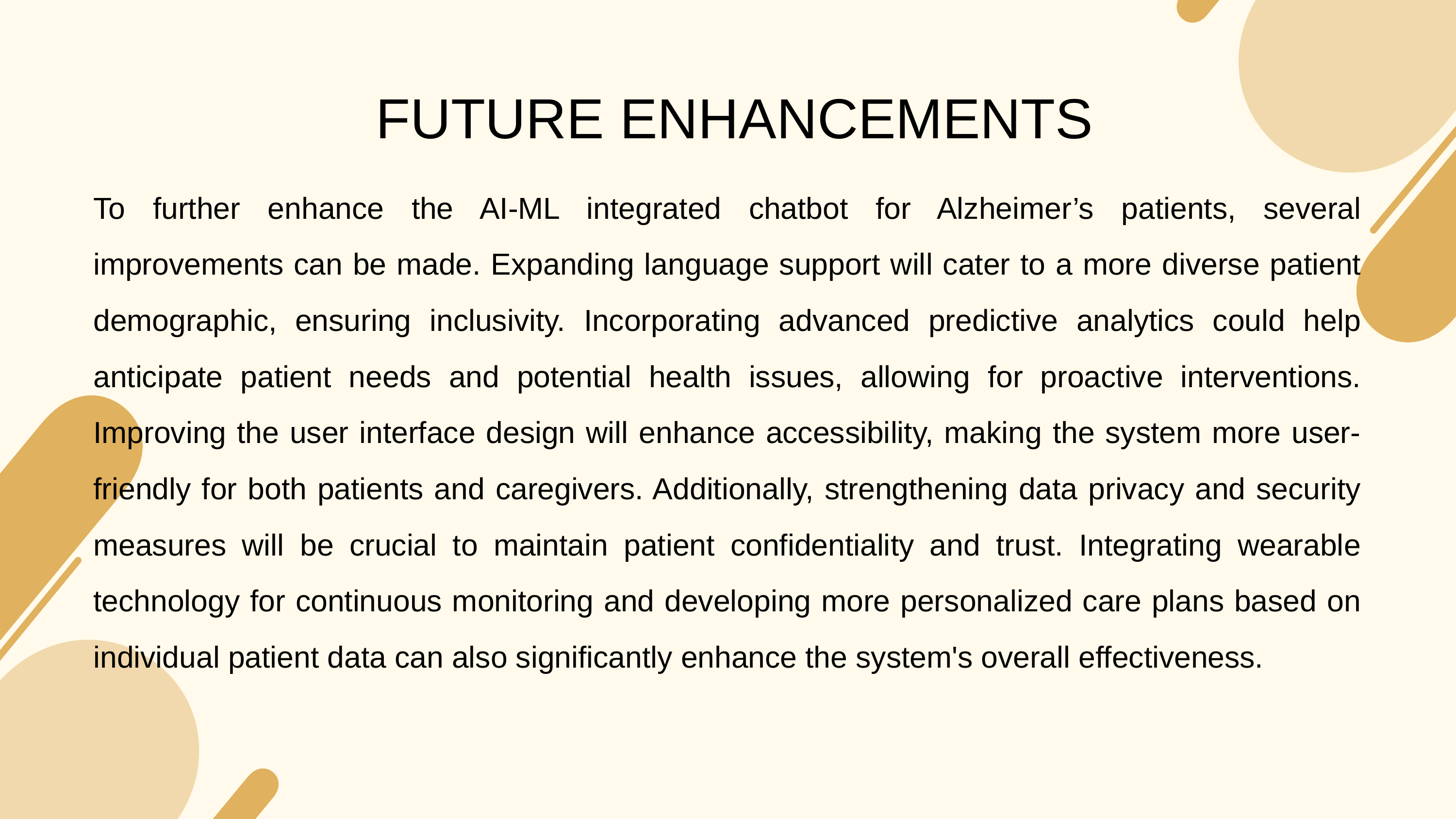

FUTURE ENHANCEMENTS
To further enhance the AI-ML integrated chatbot for Alzheimer’s patients, several improvements can be made. Expanding language support will cater to a more diverse patient demographic, ensuring inclusivity. Incorporating advanced predictive analytics could help anticipate patient needs and potential health issues, allowing for proactive interventions. Improving the user interface design will enhance accessibility, making the system more user-friendly for both patients and caregivers. Additionally, strengthening data privacy and security measures will be crucial to maintain patient confidentiality and trust. Integrating wearable technology for continuous monitoring and developing more personalized care plans based on individual patient data can also significantly enhance the system's overall effectiveness.